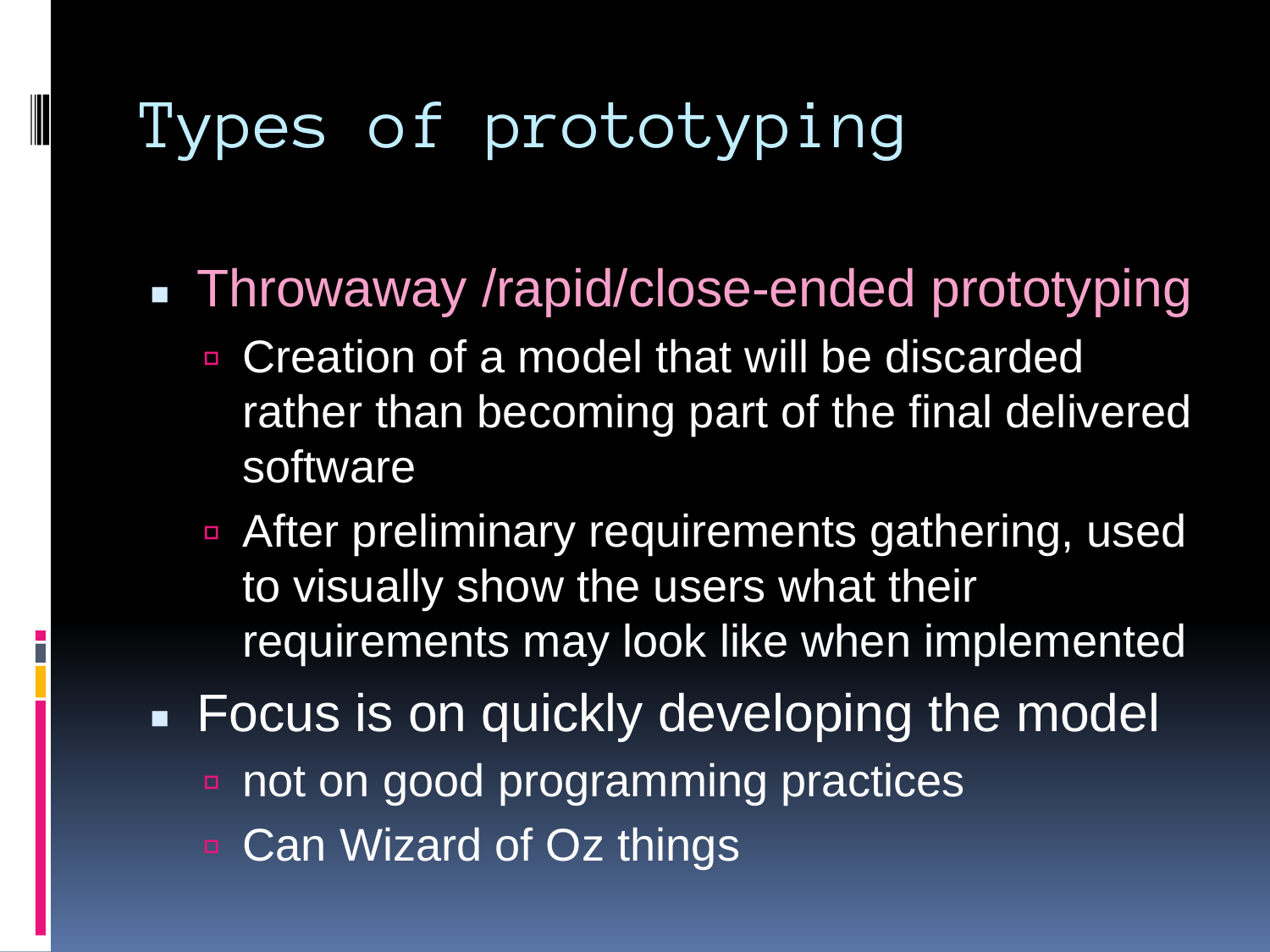

# Types of prototyping
Throwaway /rapid/close-ended prototyping
Creation of a model that will be discarded rather than becoming part of the final delivered software
After preliminary requirements gathering, used to visually show the users what their requirements may look like when implemented
Focus is on quickly developing the model
not on good programming practices
Can Wizard of Oz things